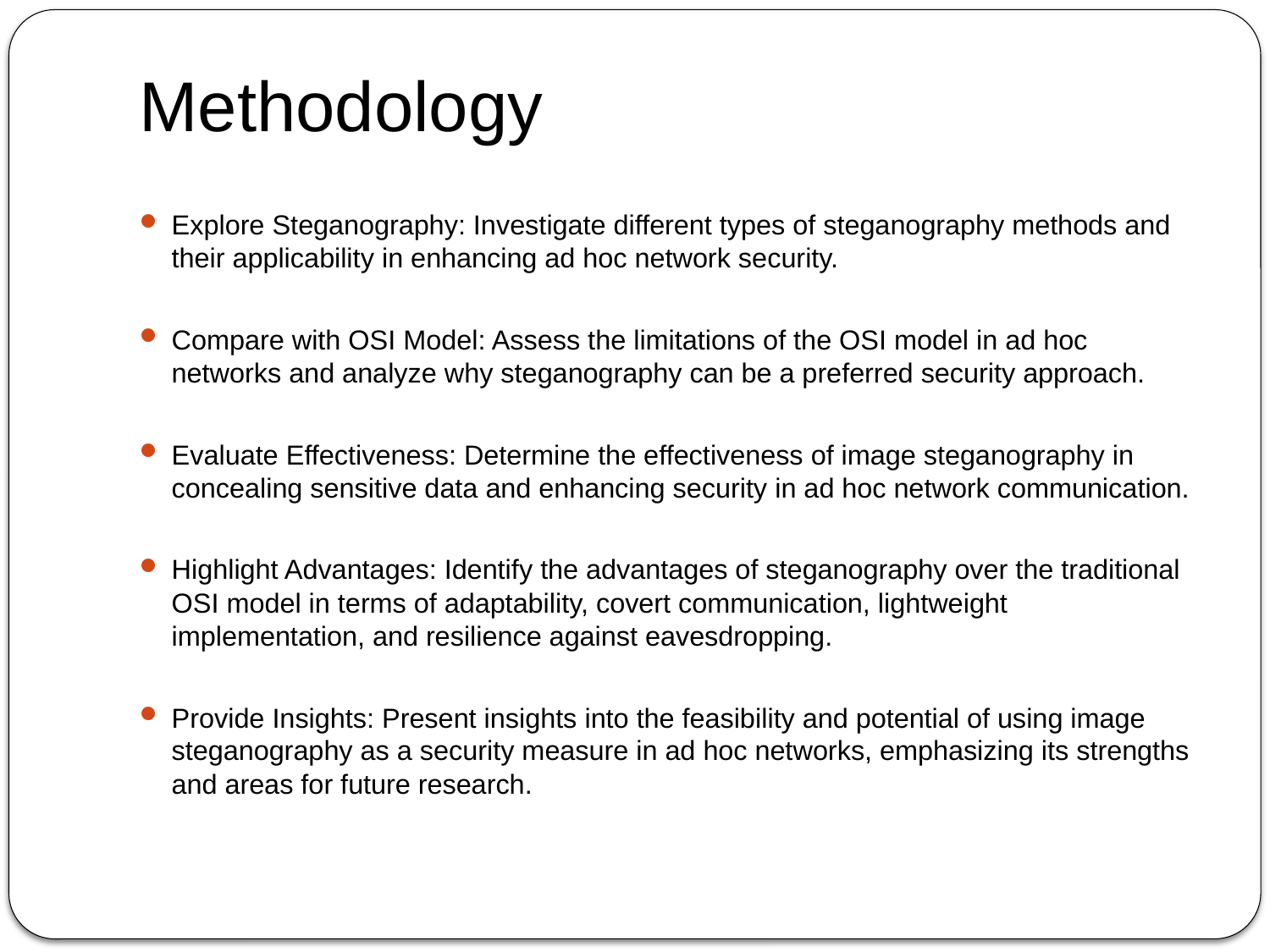

# Methodology
Explore Steganography: Investigate different types of steganography methods and their applicability in enhancing ad hoc network security.

Compare with OSI Model: Assess the limitations of the OSI model in ad hoc networks and analyze why steganography can be a preferred security approach.

Evaluate Effectiveness: Determine the effectiveness of image steganography in concealing sensitive data and enhancing security in ad hoc network communication.

Highlight Advantages: Identify the advantages of steganography over the traditional OSI model in terms of adaptability, covert communication, lightweight implementation, and resilience against eavesdropping.

Provide Insights: Present insights into the feasibility and potential of using image steganography as a security measure in ad hoc networks, emphasizing its strengths and areas for future research.